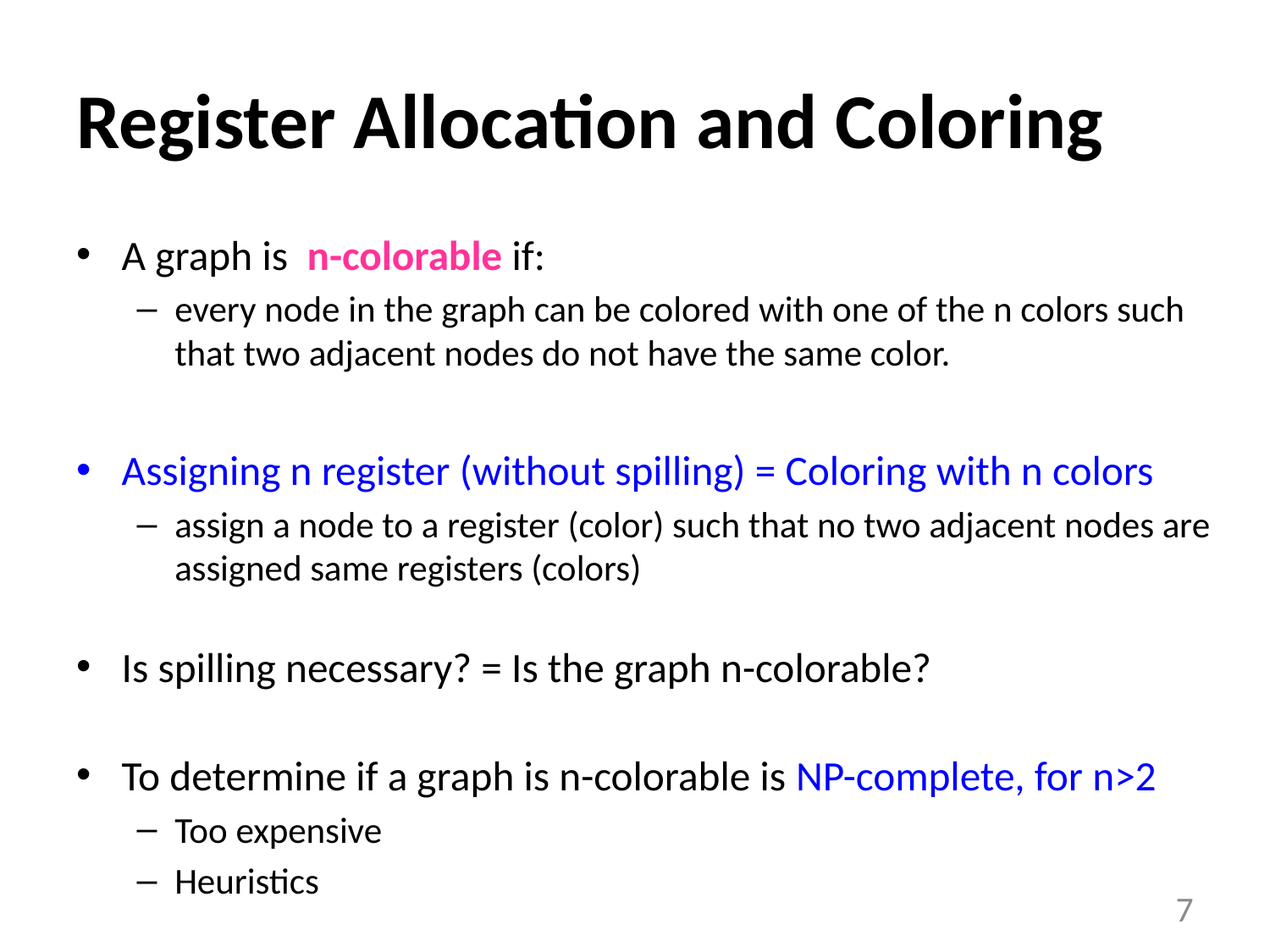

# Register Allocation and Coloring
A graph is  n-colorable if:
every node in the graph can be colored with one of the n colors such that two adjacent nodes do not have the same color.

Assigning n register (without spilling) = Coloring with n colors
assign a node to a register (color) such that no two adjacent nodes are assigned same registers (colors)
Is spilling necessary? = Is the graph n-colorable?
To determine if a graph is n-colorable is NP-complete, for n>2
Too expensive
Heuristics
7